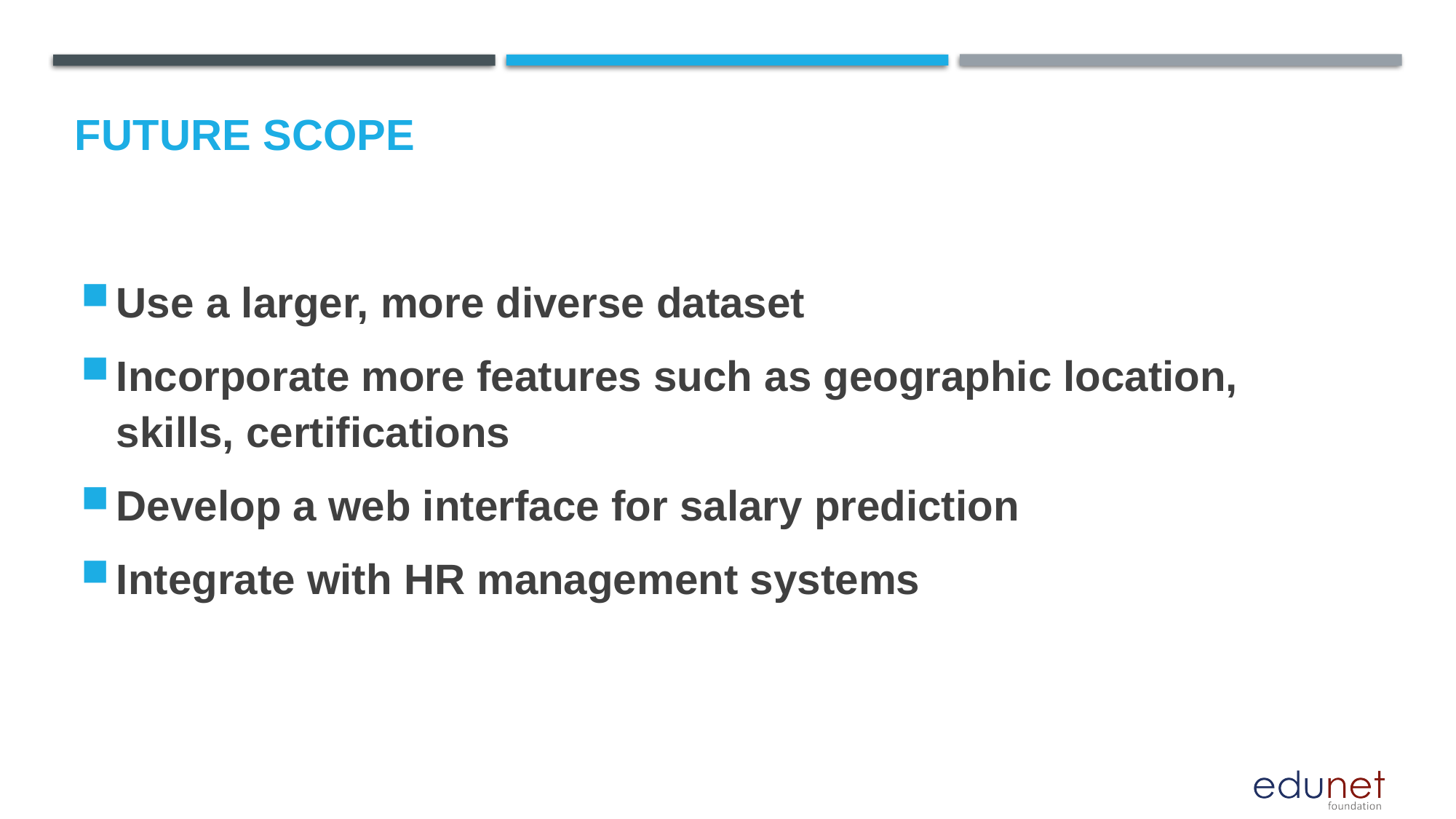

Future scope

Use a larger, more diverse dataset
Incorporate more features such as geographic location, skills, certifications
Develop a web interface for salary prediction
Integrate with HR management systems